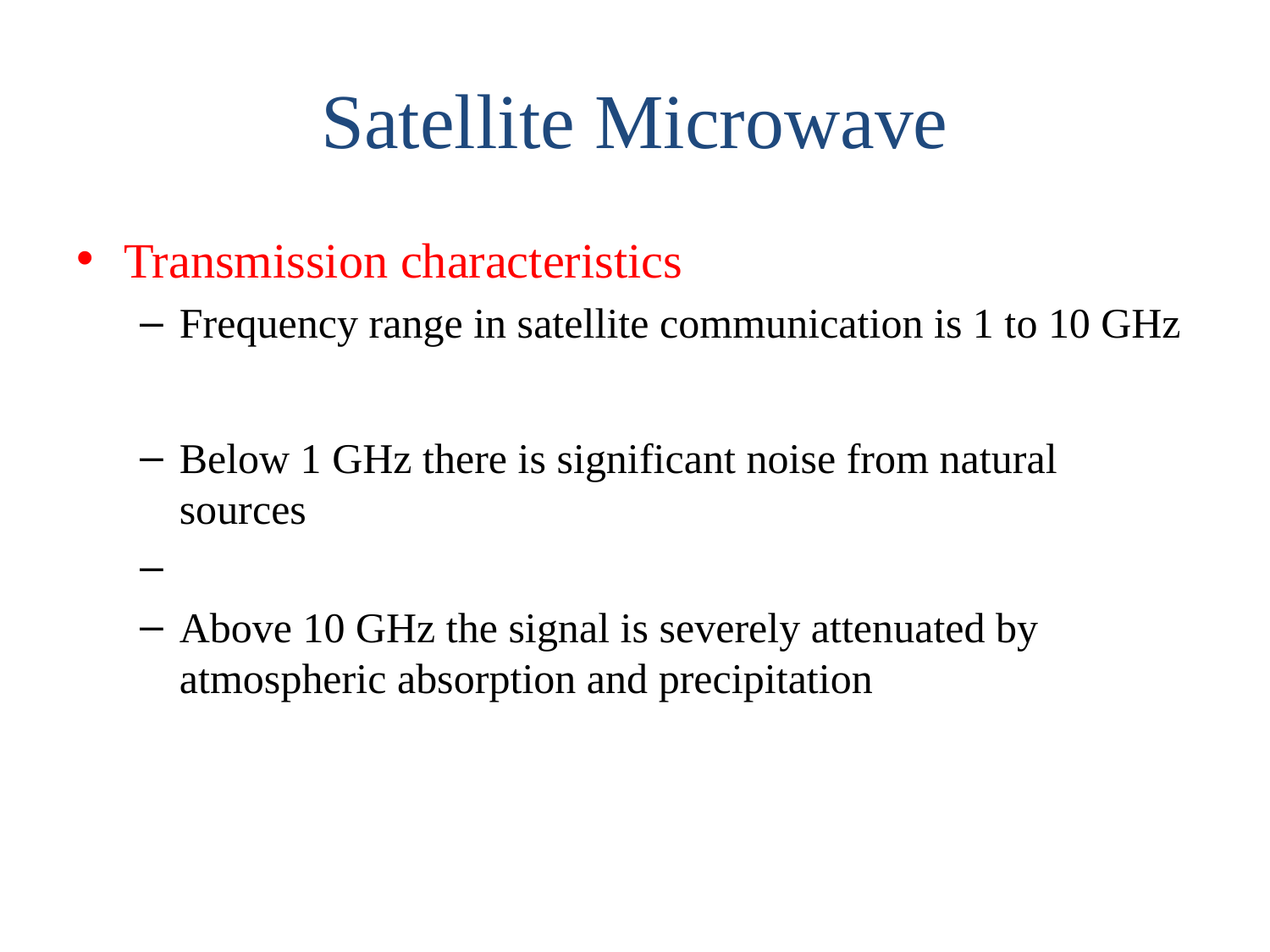

# Satellite Microwave
Transmission characteristics
Frequency range in satellite communication is 1 to 10 GHz

Below 1 GHz there is significant noise from natural sources

Above 10 GHz the signal is severely attenuated by atmospheric absorption and precipitation